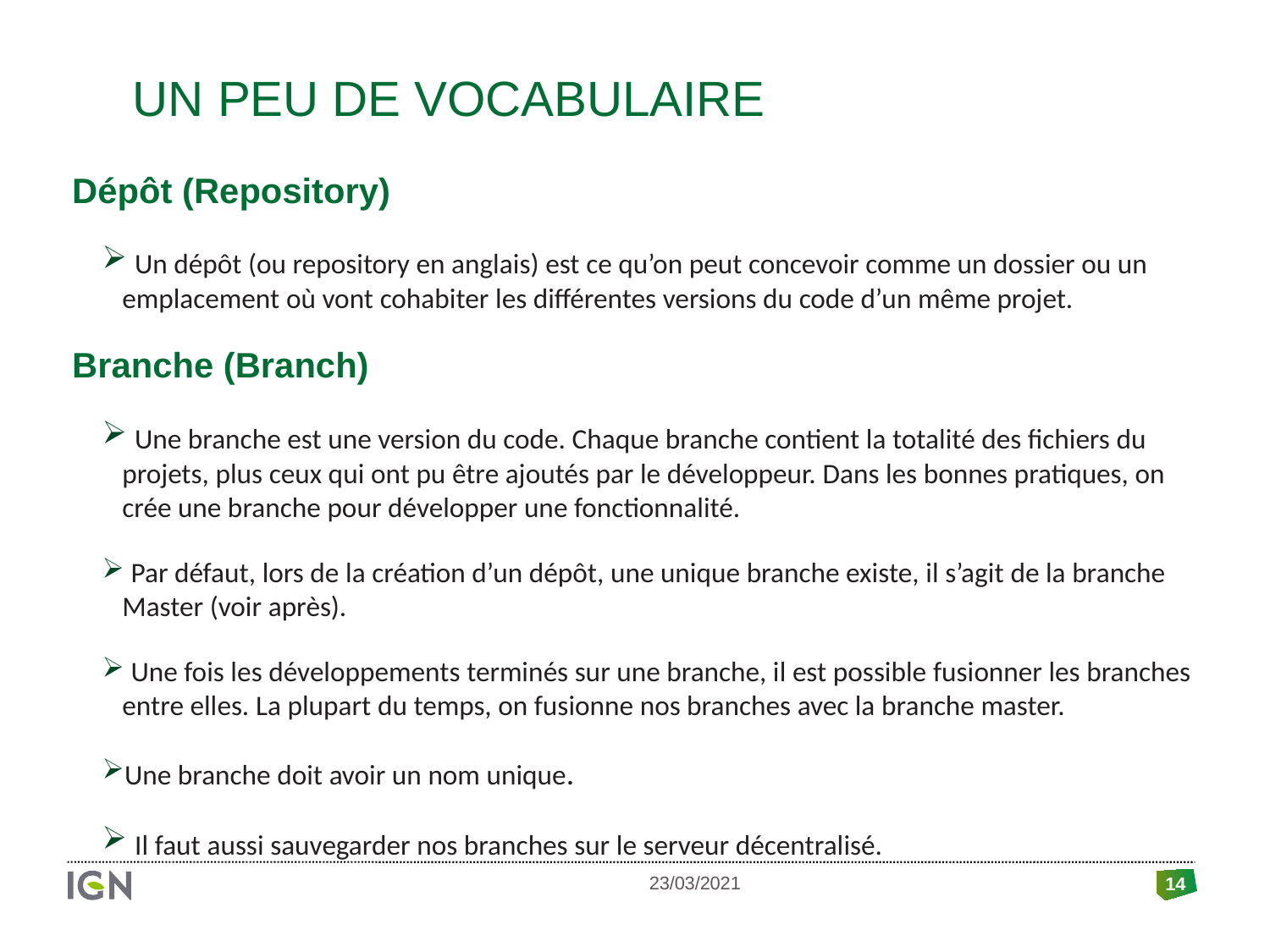

Un peu de vocabulaire
Dépôt (Repository)
 Un dépôt (ou repository en anglais) est ce qu’on peut concevoir comme un dossier ou un emplacement où vont cohabiter les différentes versions du code d’un même projet.
Branche (Branch)
 Une branche est une version du code. Chaque branche contient la totalité des fichiers du projets, plus ceux qui ont pu être ajoutés par le développeur. Dans les bonnes pratiques, on crée une branche pour développer une fonctionnalité.
 Par défaut, lors de la création d’un dépôt, une unique branche existe, il s’agit de la branche Master (voir après).
 Une fois les développements terminés sur une branche, il est possible fusionner les branches entre elles. La plupart du temps, on fusionne nos branches avec la branche master.
Une branche doit avoir un nom unique.
 Il faut aussi sauvegarder nos branches sur le serveur décentralisé.
14
23/03/2021